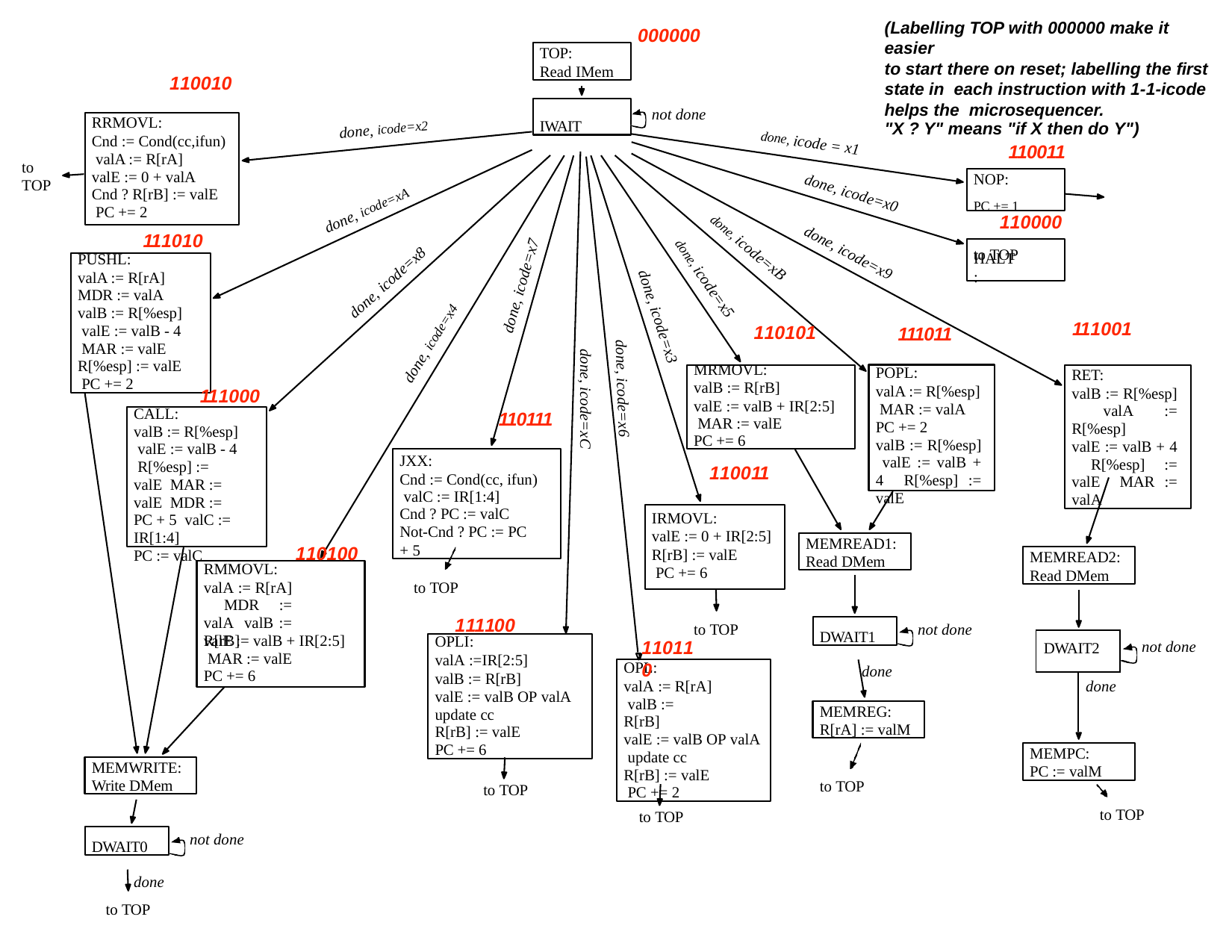

(Labelling TOP with 000000 make it easier
to start there on reset; labelling the first state in  each instruction with 1-1-icode helps the  microsequencer.
000000
TOP:
Read IMem
110010

IWAIT
not done

RRMOVL:
Cnd := Cond(cc,ifun)  valA := R[rA]
valE := 0 + valA  Cnd ? R[rB] := valE  PC += 2

"X ? Y" means "if X then do Y")
110011
NOP:
PC += 1	to TOP
done, icode=x2

done, icode = x1

to  TOP

done, icode=x0

done, icode=xA
110000
111010

done, icode=xB
done, icode=x9
HALT:
PUSHL:

valA := R[rA]  MDR := valA  valB := R[%esp]  valE := valB - 4  MAR := valE  R[%esp] := valE  PC += 2
done, icode=x5
done, icode=x8
done, icode=x7

done, icode=x3
111001
110101
111011
done, icode=x4

MRMOVL:
valB := R[rB]
valE := valB + IR[2:5]  MAR := valE
PC += 6
POPL:
valA := R[%esp]  MAR := valA  PC += 2
valB := R[%esp]  valE := valB + 4  R[%esp] := valE

RET:
valB := R[%esp]  valA := R[%esp]  valE := valB + 4  R[%esp] := valE  MAR := valA

done, icode=x6
111000

CALL:

done, icode=xC
110111

valB := R[%esp]  valE := valB - 4  R[%esp] := valE  MAR := valE  MDR := PC + 5  valC := IR[1:4]
PC := valC

JXX:
Cnd := Cond(cc, ifun)  valC := IR[1:4]
Cnd ? PC := valC
Not-Cnd ? PC := PC + 5

110011

IRMOVL:
valE := 0 + IR[2:5]
R[rB] := valE  PC += 6

MEMREAD1:
Read DMem

110100

MEMREAD2:
Read DMem

RMMOVL:
valA := R[rA]  MDR := valA  valB := R[rB]

to TOP

111100
DWAIT1
to TOP
not done

valE := valB + IR[2:5]  MAR := valE
PC += 6
| DWAIT2 |  |
| --- | --- |
|  | done |
OPLI:
valA :=IR[2:5]
valB := R[rB]
valE := valB OP valA  update cc
R[rB] := valE  PC += 6
110110
not done

OPL:
valA := R[rA]  valB := R[rB]
valE := valB OP valA  update cc
R[rB] := valE  PC += 2

done

MEMREG:
R[rA] := valM

MEMPC:
PC := valM

MEMWRITE:
Write DMem

to TOP
to TOP

to TOP
to TOP

DWAIT0
not done

done
to TOP